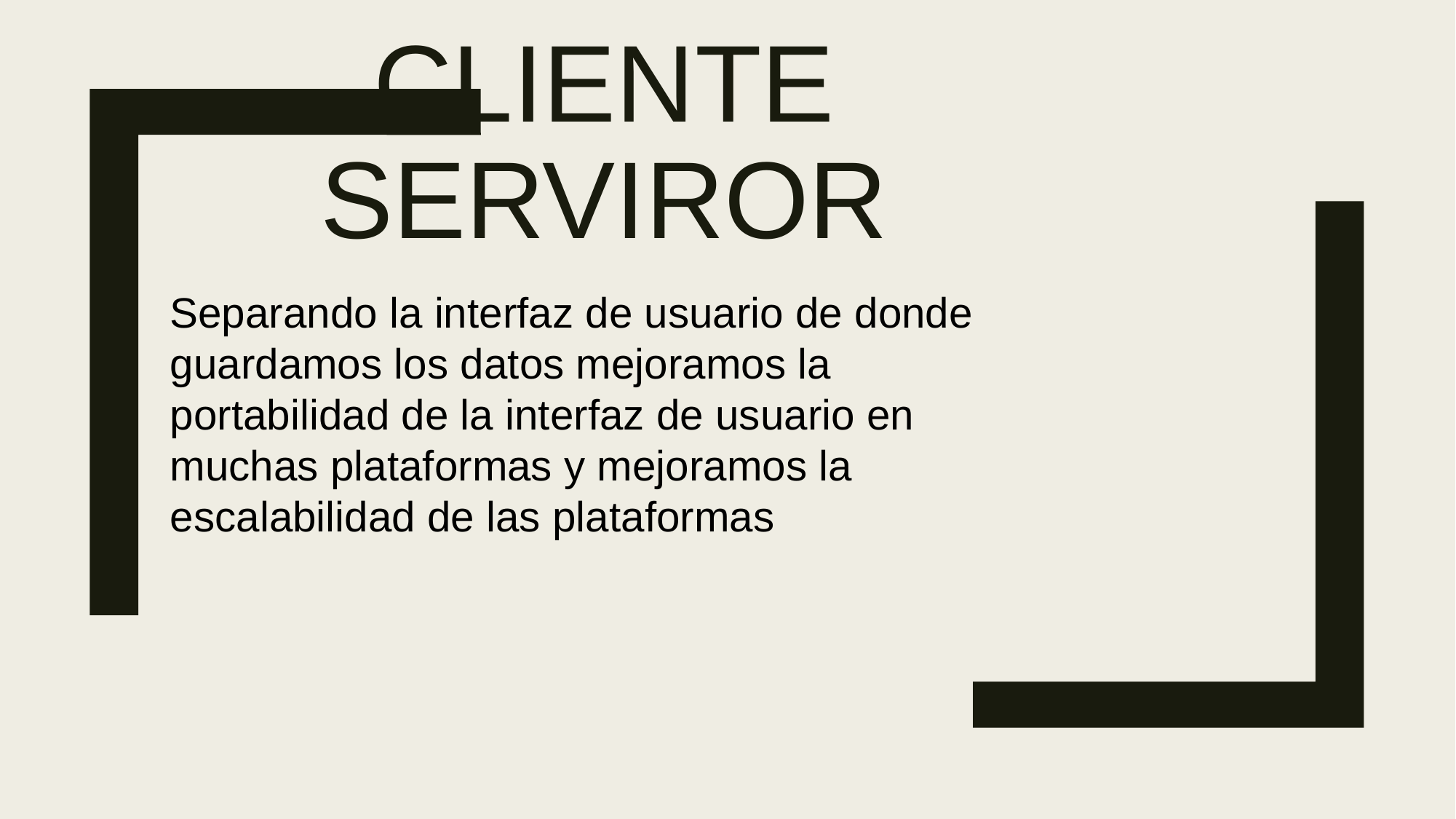

# Cliente serviror
Separando la interfaz de usuario de donde guardamos los datos mejoramos la portabilidad de la interfaz de usuario en muchas plataformas y mejoramos la escalabilidad de las plataformas